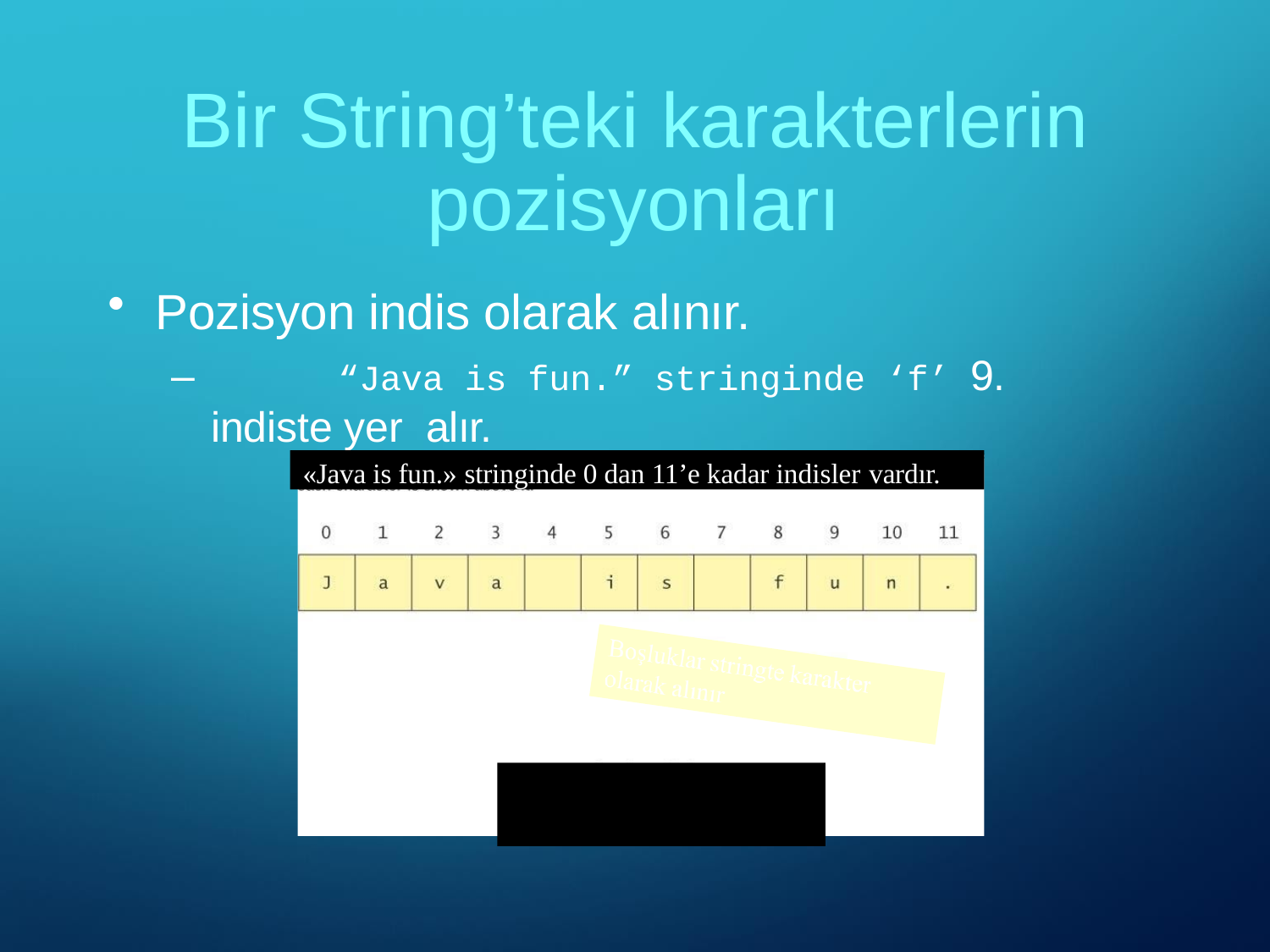

# Bir String’teki karakterlerin  pozisyonları
Pozisyon indis olarak alınır.
–		“Java is fun.” stringinde ‘f’ 9. indiste yer  alır.
«Java is fun.» stringinde 0 dan 11’e kadar indisler vardır.